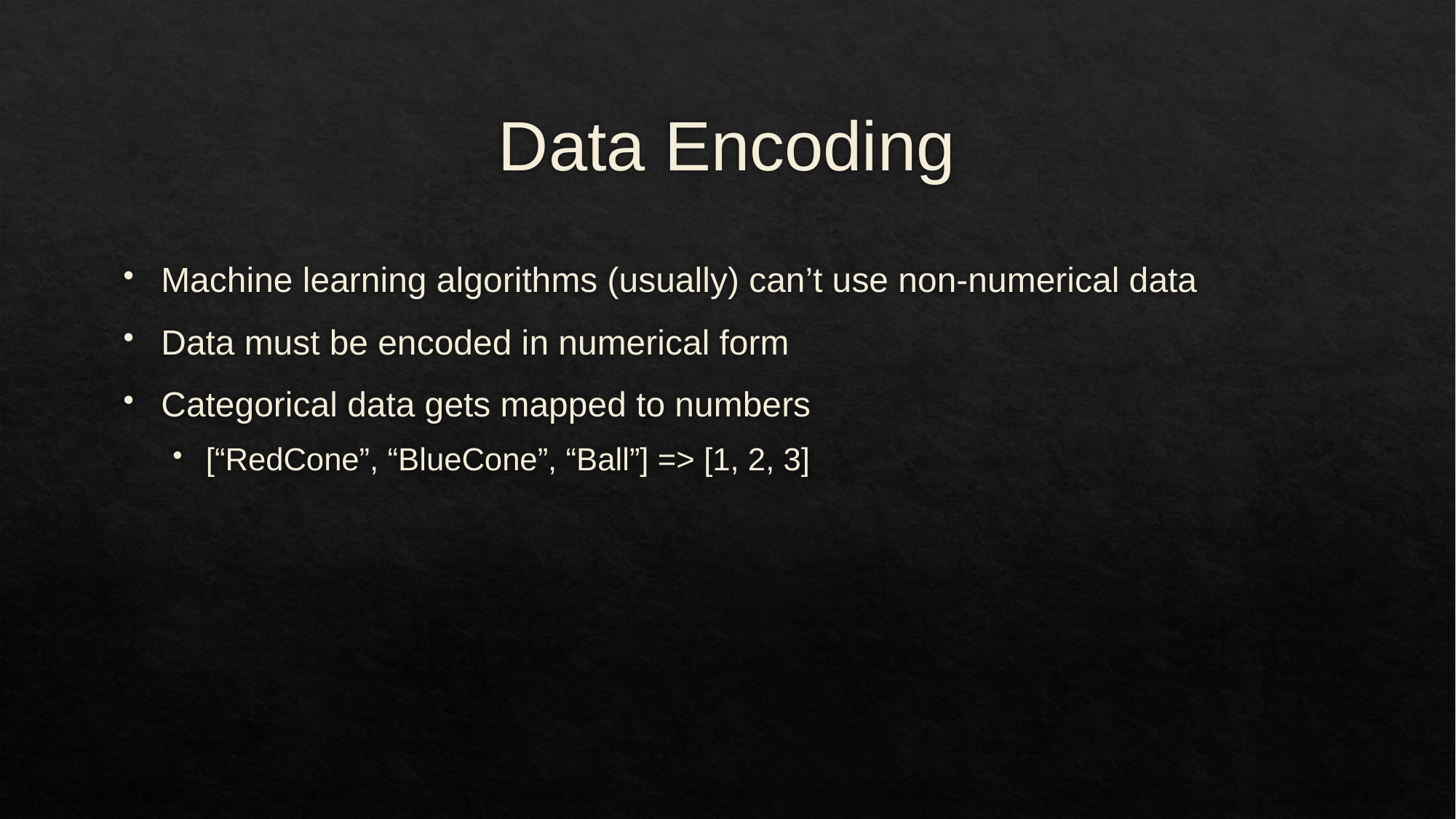

# Data Encoding
Machine learning algorithms (usually) can’t use non-numerical data
Data must be encoded in numerical form
Categorical data gets mapped to numbers
[“RedCone”, “BlueCone”, “Ball”] => [1, 2, 3]